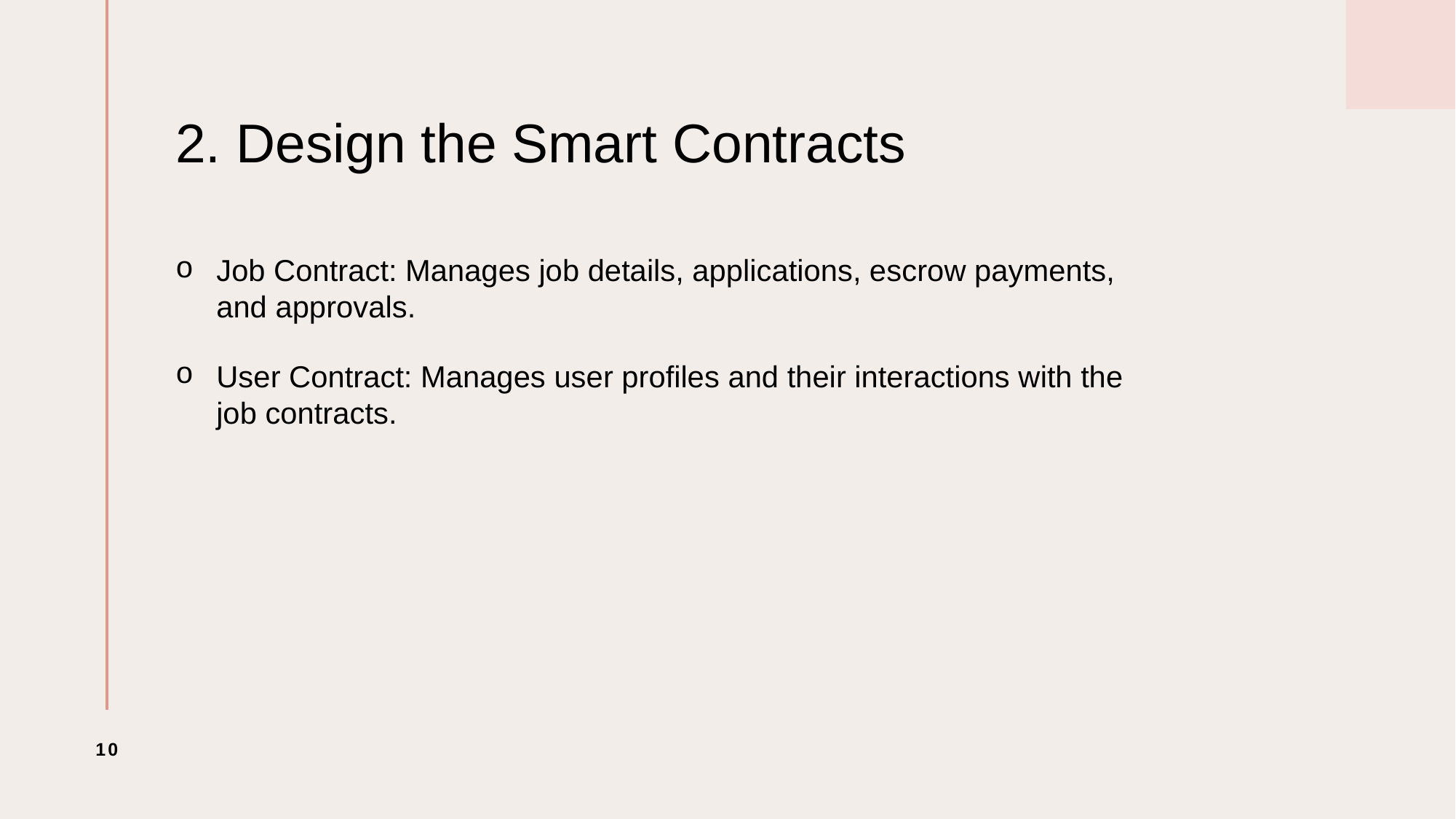

# 2. Design the Smart Contracts
Job Contract: Manages job details, applications, escrow payments, and approvals.
User Contract: Manages user profiles and their interactions with the job contracts.
10